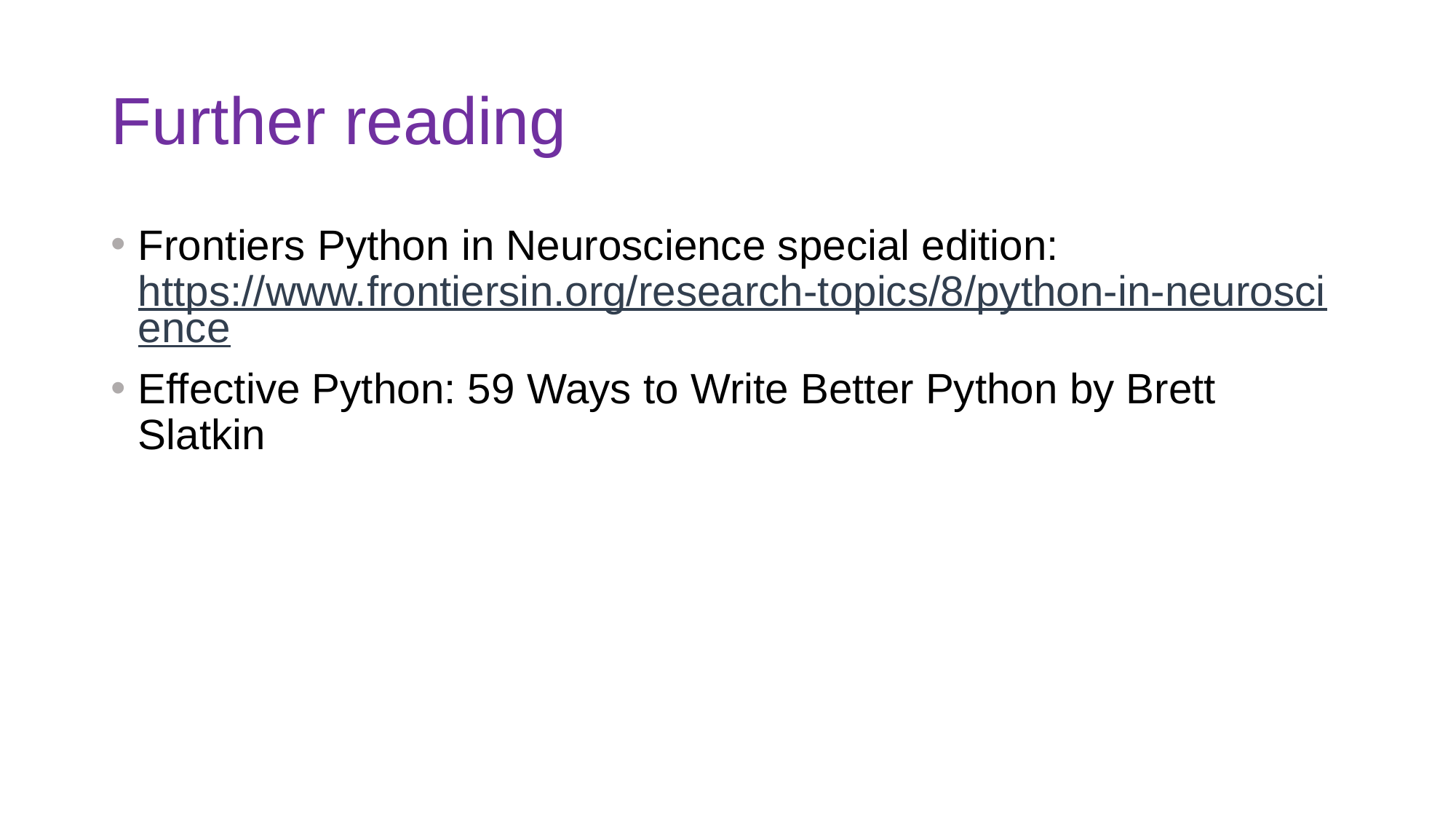

# Further reading
Frontiers Python in Neuroscience special edition: https://www.frontiersin.org/research-topics/8/python-in-neuroscience
Effective Python: 59 Ways to Write Better Python by Brett Slatkin